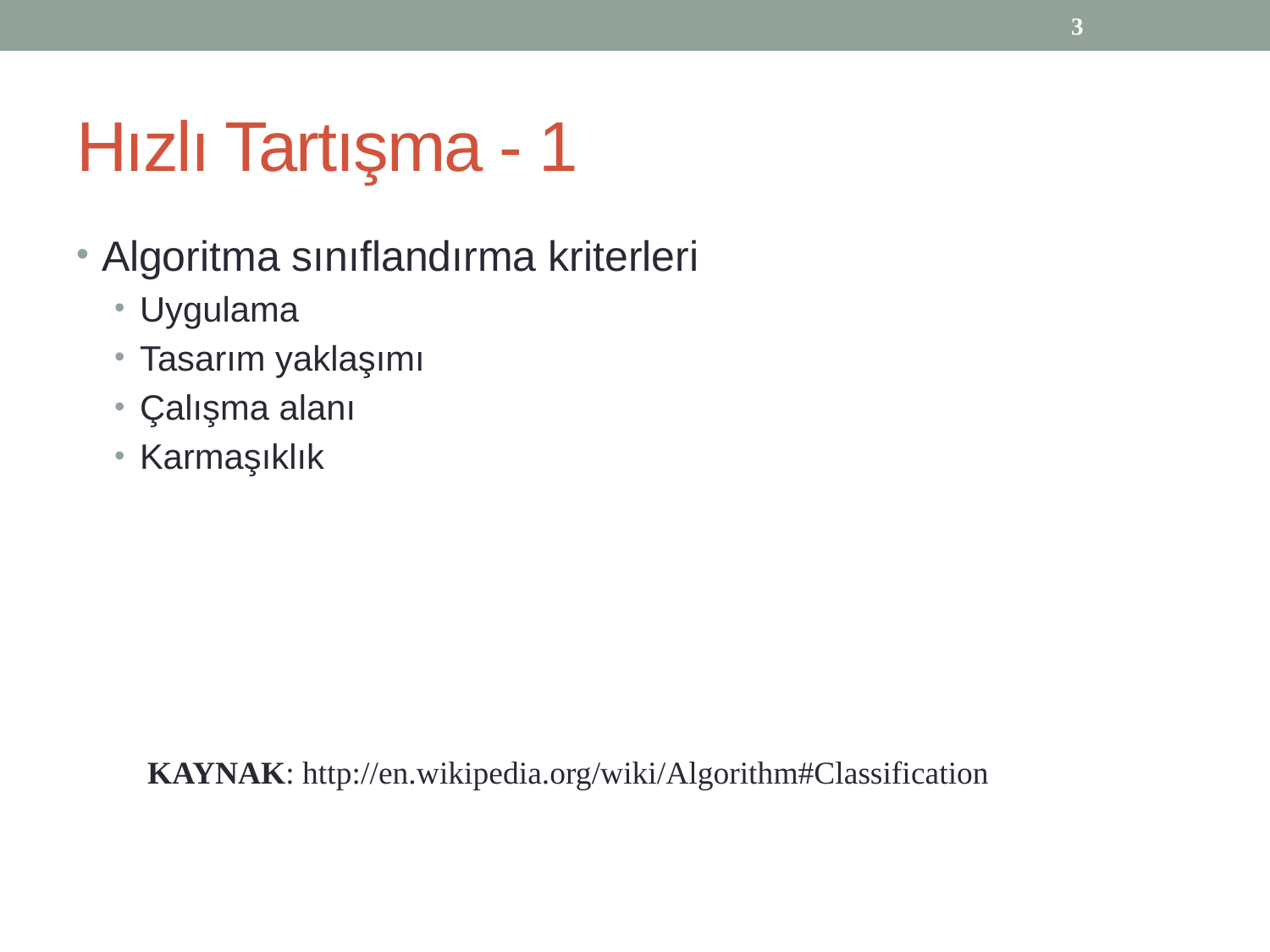

3
# Hızlı Tartışma - 1
Algoritma sınıflandırma kriterleri
Uygulama
Tasarım yaklaşımı
Çalışma alanı
Karmaşıklık
KAYNAK: http://en.wikipedia.org/wiki/Algorithm#Classification